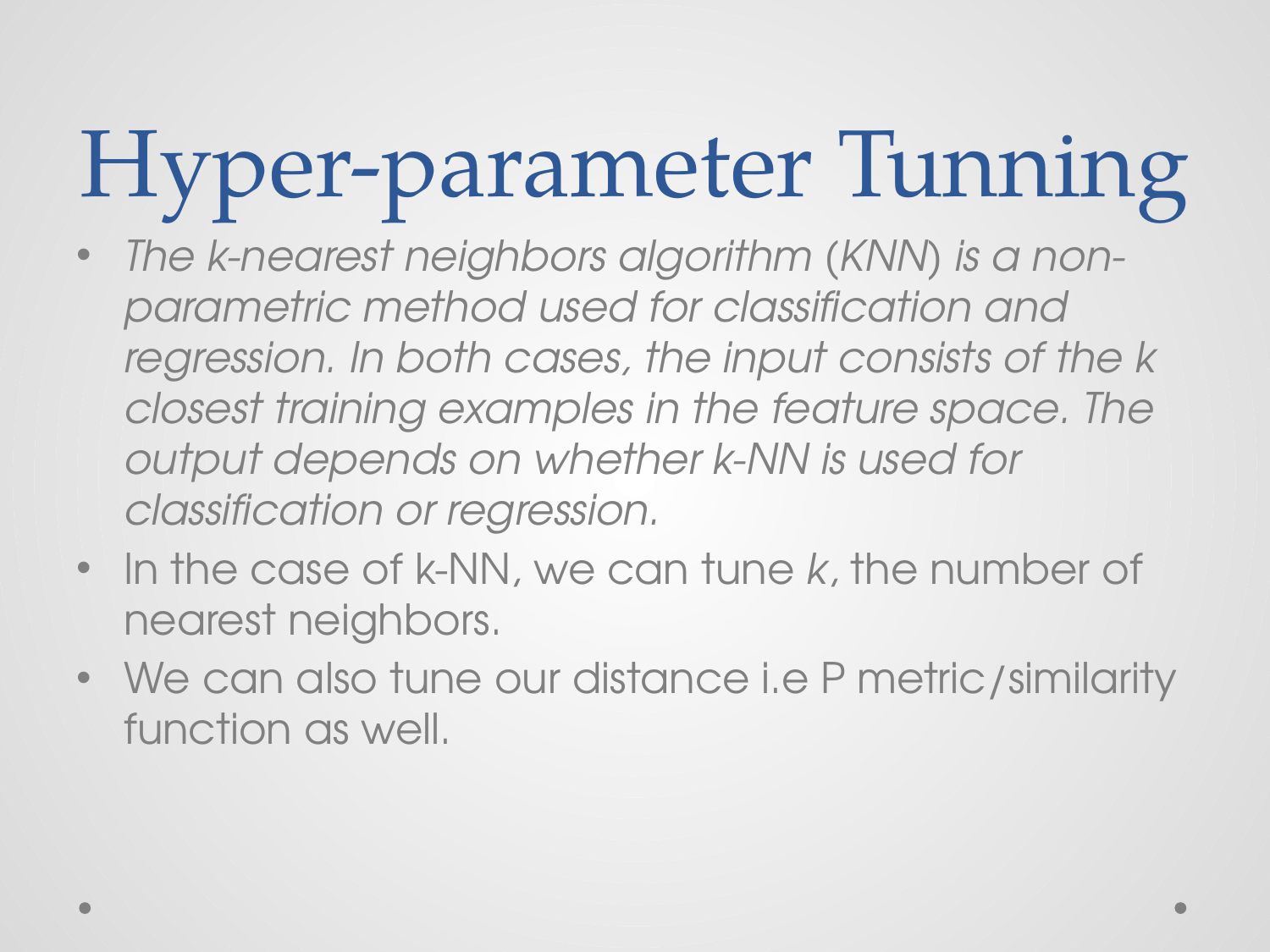

# Hyper-parameter Tunning
The k-nearest neighbors algorithm (KNN) is a non-parametric method used for classification and regression. In both cases, the input consists of the k closest training examples in the feature space. The output depends on whether k-NN is used for classification or regression.
In the case of k-NN, we can tune k, the number of nearest neighbors.
We can also tune our distance i.e P metric/similarity function as well.